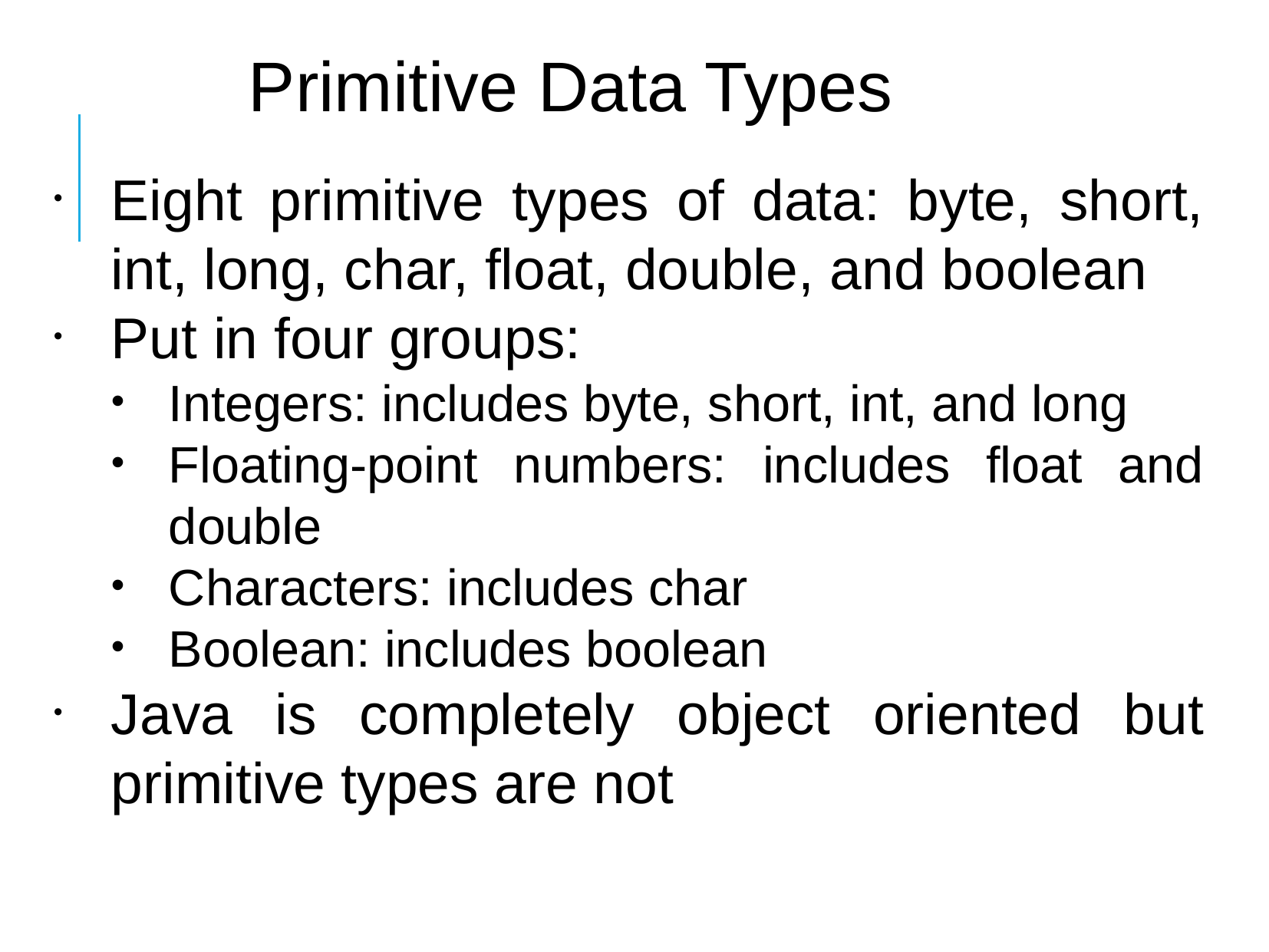

Primitive Data Types
Eight primitive types of data: byte, short, int, long, char, float, double, and boolean
Put in four groups:
Integers: includes byte, short, int, and long
Floating-point numbers: includes float and double
Characters: includes char
Boolean: includes boolean
Java is completely object oriented but primitive types are not